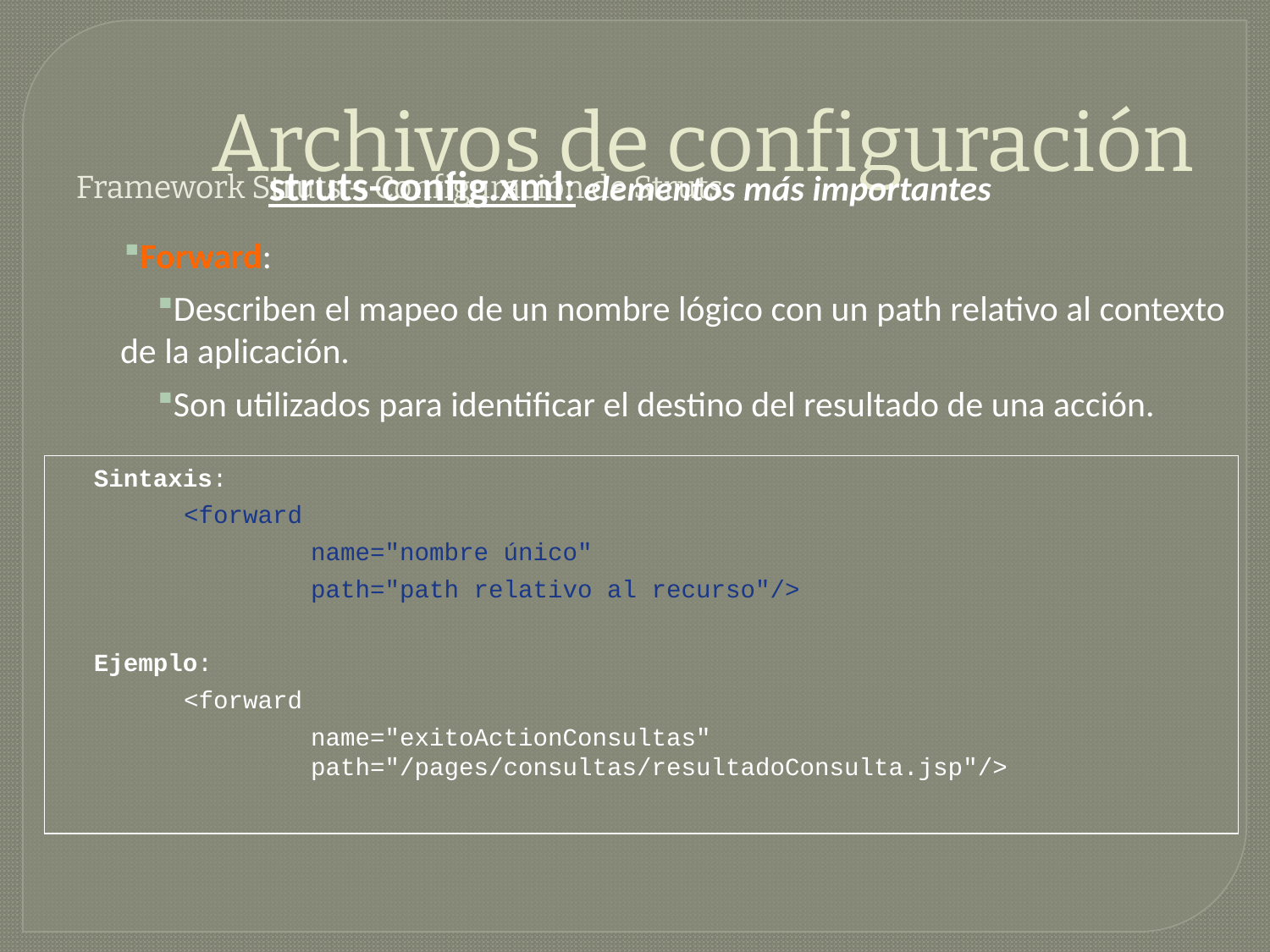

# Archivos de configuración

struts-config.xml: elementos más importantes
Framework Struts – Configuración de Struts
Forward:
Describen el mapeo de un nombre lógico con un path relativo al contexto de la aplicación.
Son utilizados para identificar el destino del resultado de una acción.
Sintaxis:
	<forward
		name="nombre único"
		path="path relativo al recurso"/>

Ejemplo:
	<forward
		name="exitoActionConsultas"						path="/pages/consultas/resultadoConsulta.jsp"/>